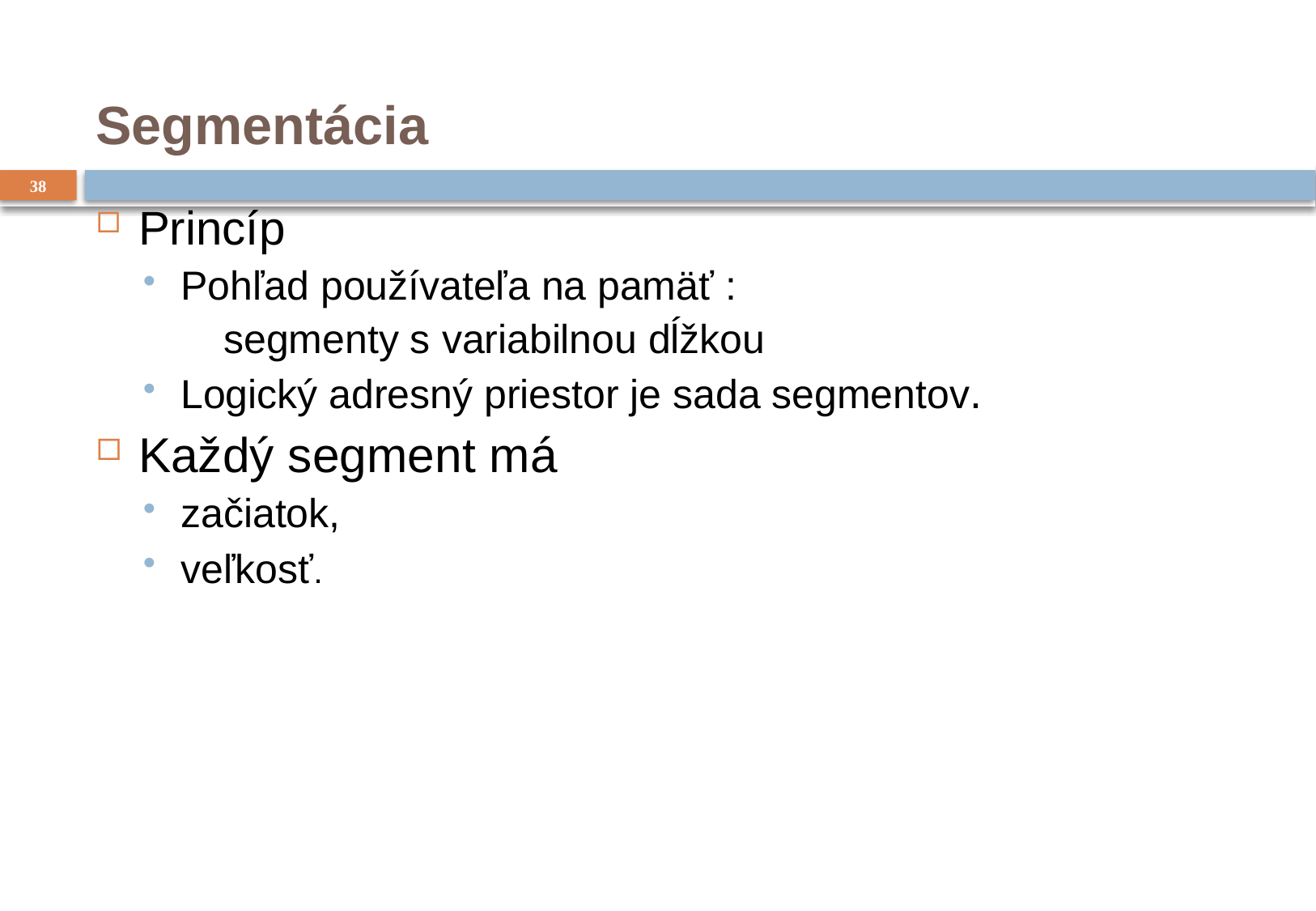

# Segmentácia
38
Princíp
Pohľad používateľa na pamäť :
       segmenty s variabilnou dĺžkou
Logický adresný priestor je sada segmentov.
Každý segment má
začiatok,
veľkosť.